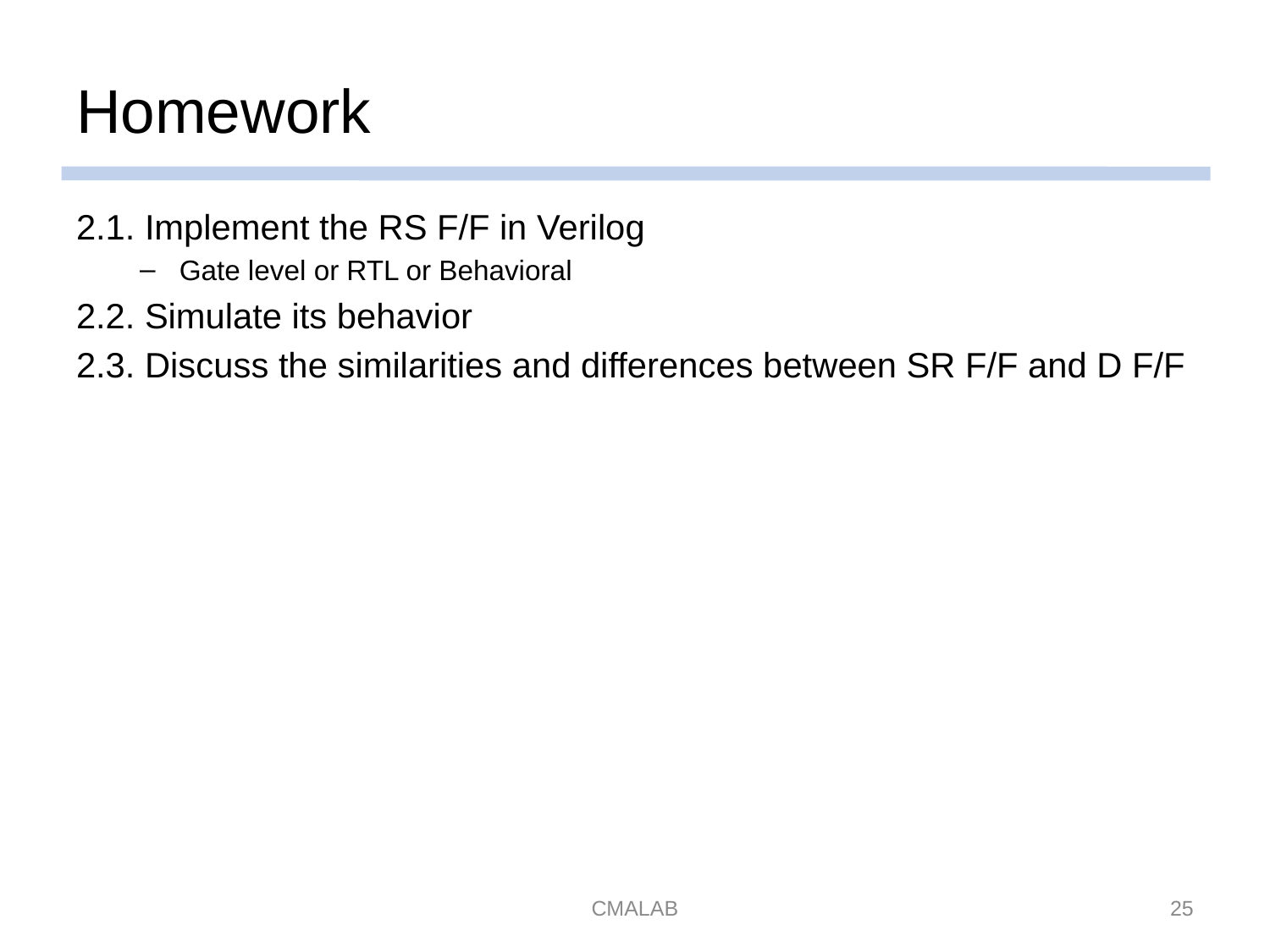

# Homework
2.1. Implement the RS F/F in Verilog
Gate level or RTL or Behavioral
2.2. Simulate its behavior
2.3. Discuss the similarities and differences between SR F/F and D F/F
CMALAB
25